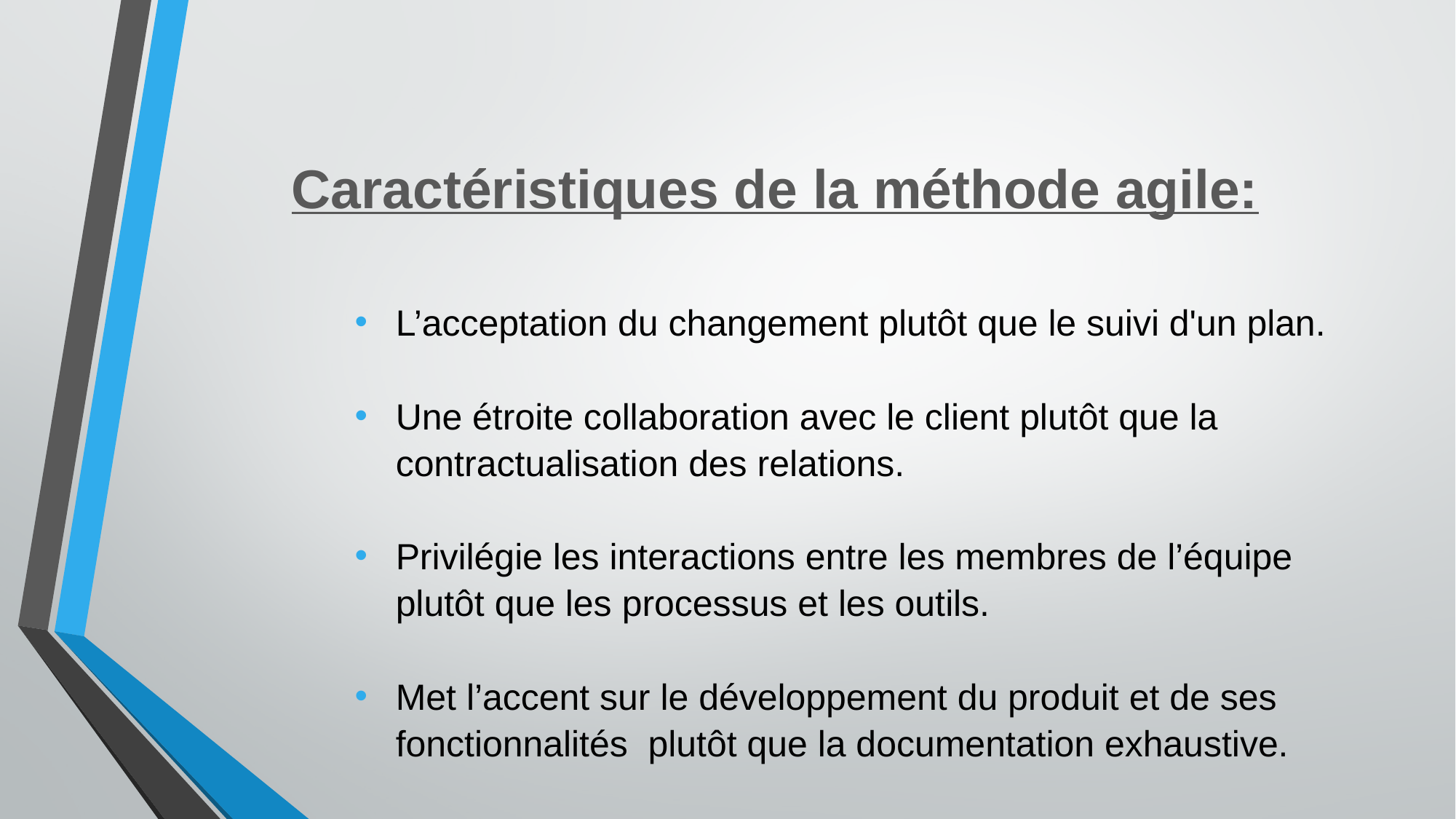

# Caractéristiques de la méthode agile:
L’acceptation du changement plutôt que le suivi d'un plan.

Une étroite collaboration avec le client plutôt que la contractualisation des relations.

Privilégie les interactions entre les membres de l’équipe plutôt que les processus et les outils.

Met l’accent sur le développement du produit et de ses fonctionnalités  plutôt que la documentation exhaustive.